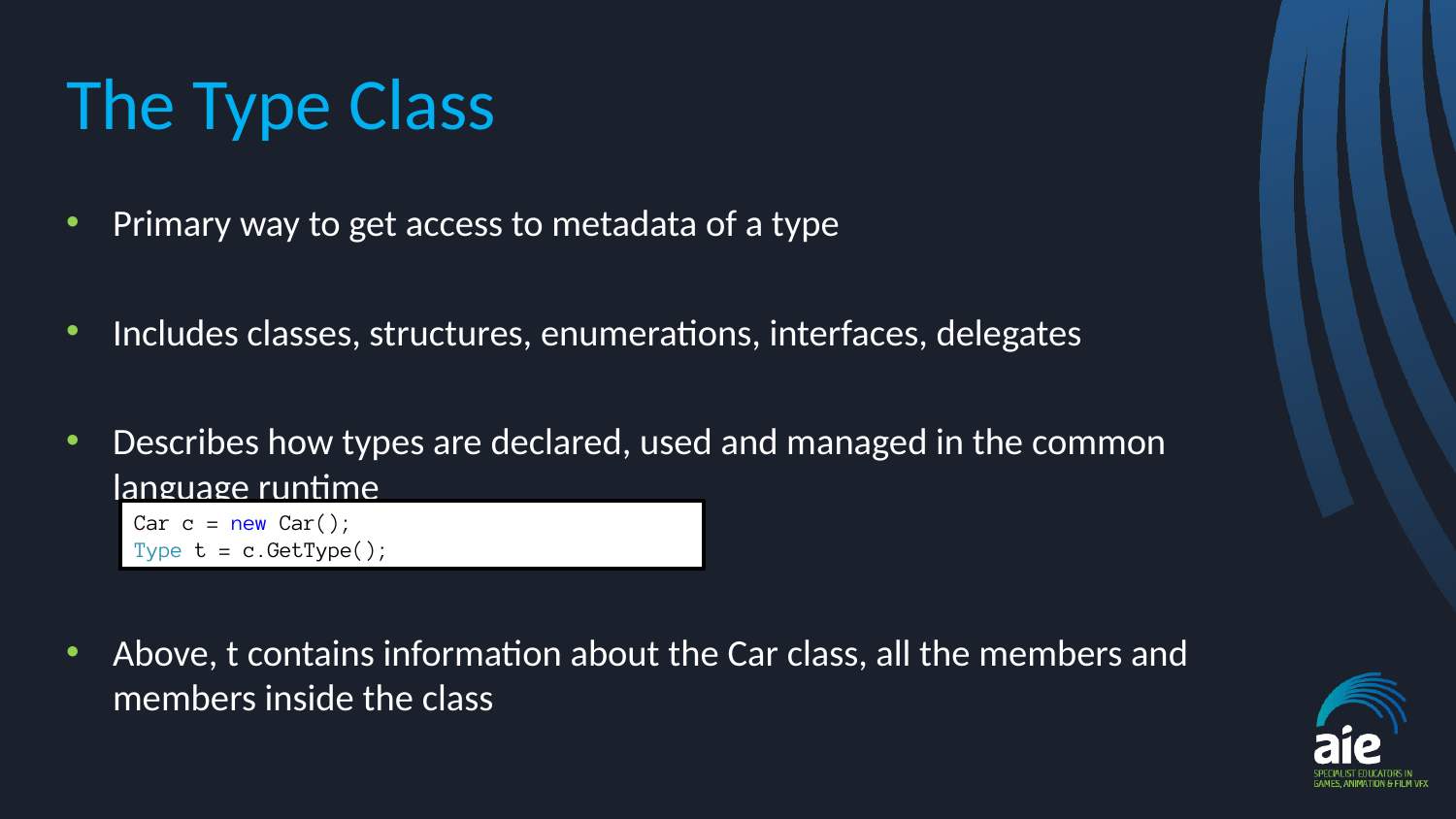

# The Type Class
Primary way to get access to metadata of a type

Includes classes, structures, enumerations, interfaces, delegates

Describes how types are declared, used and managed in the common language runtime

Above, t contains information about the Car class, all the members and members inside the class
Car c = new Car();
Type t = c.GetType();